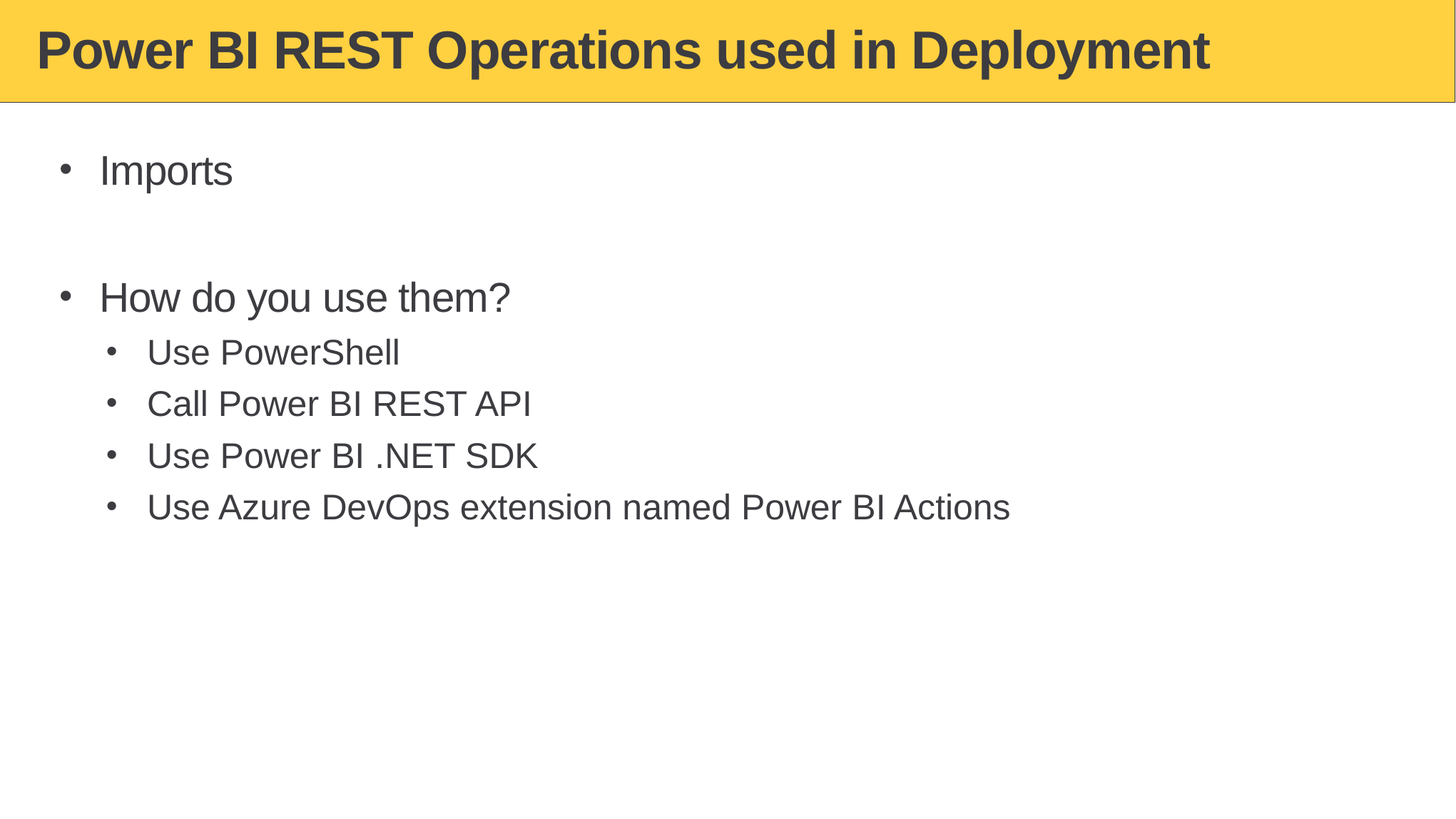

# Power BI REST Operations used in Deployment
Imports

How do you use them?
Use PowerShell
Call Power BI REST API
Use Power BI .NET SDK
Use Azure DevOps extension named Power BI Actions